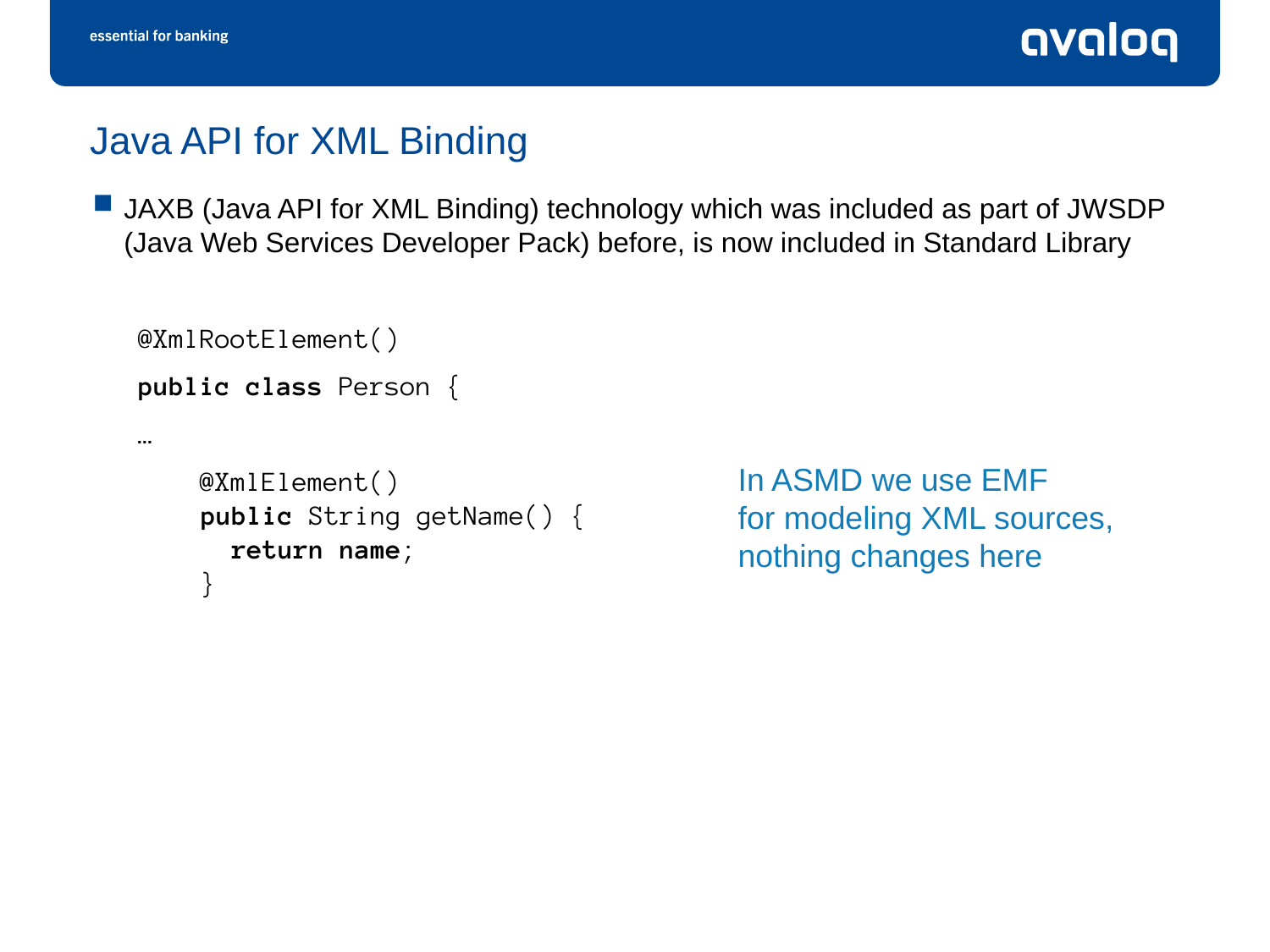

# Java API for XML Binding
JAXB (Java API for XML Binding) technology which was included as part of JWSDP (Java Web Services Developer Pack) before, is now included in Standard Library

   @XmlRootElement()
   public class Person {
   …
       @XmlElement()
     public String getName() {
       return name;
     }
In ASMD we use EMF
for modeling XML sources,
nothing changes here